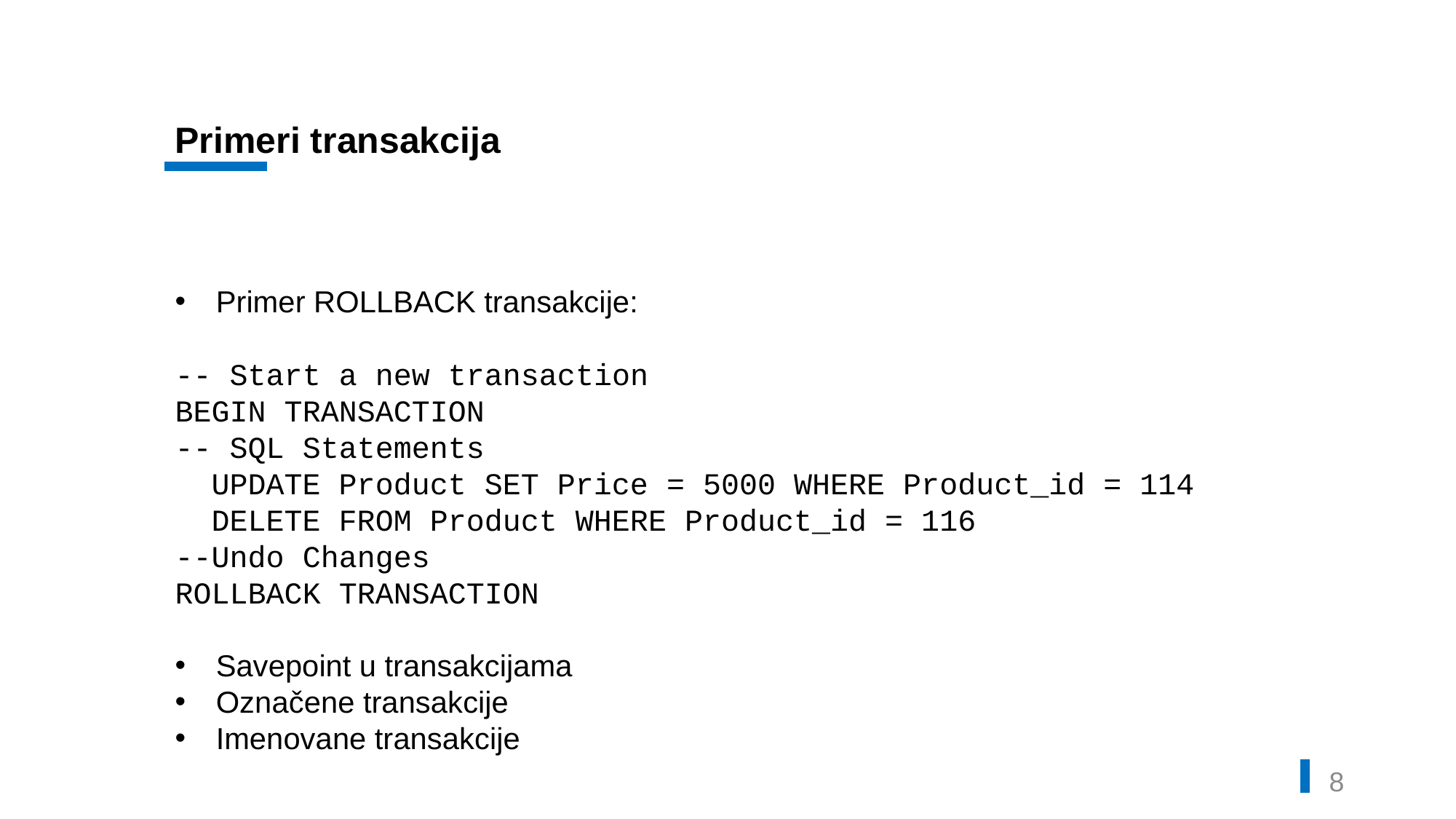

Primeri transakcija
Primer ROLLBACK transakcije:

-- Start a new transaction
BEGIN TRANSACTION
-- SQL Statements
  UPDATE Product SET Price = 5000 WHERE Product_id = 114
  DELETE FROM Product WHERE Product_id = 116
--Undo Changes
ROLLBACK TRANSACTION

Savepoint u transakcijama
Označene transakcije
Imenovane transakcije

8